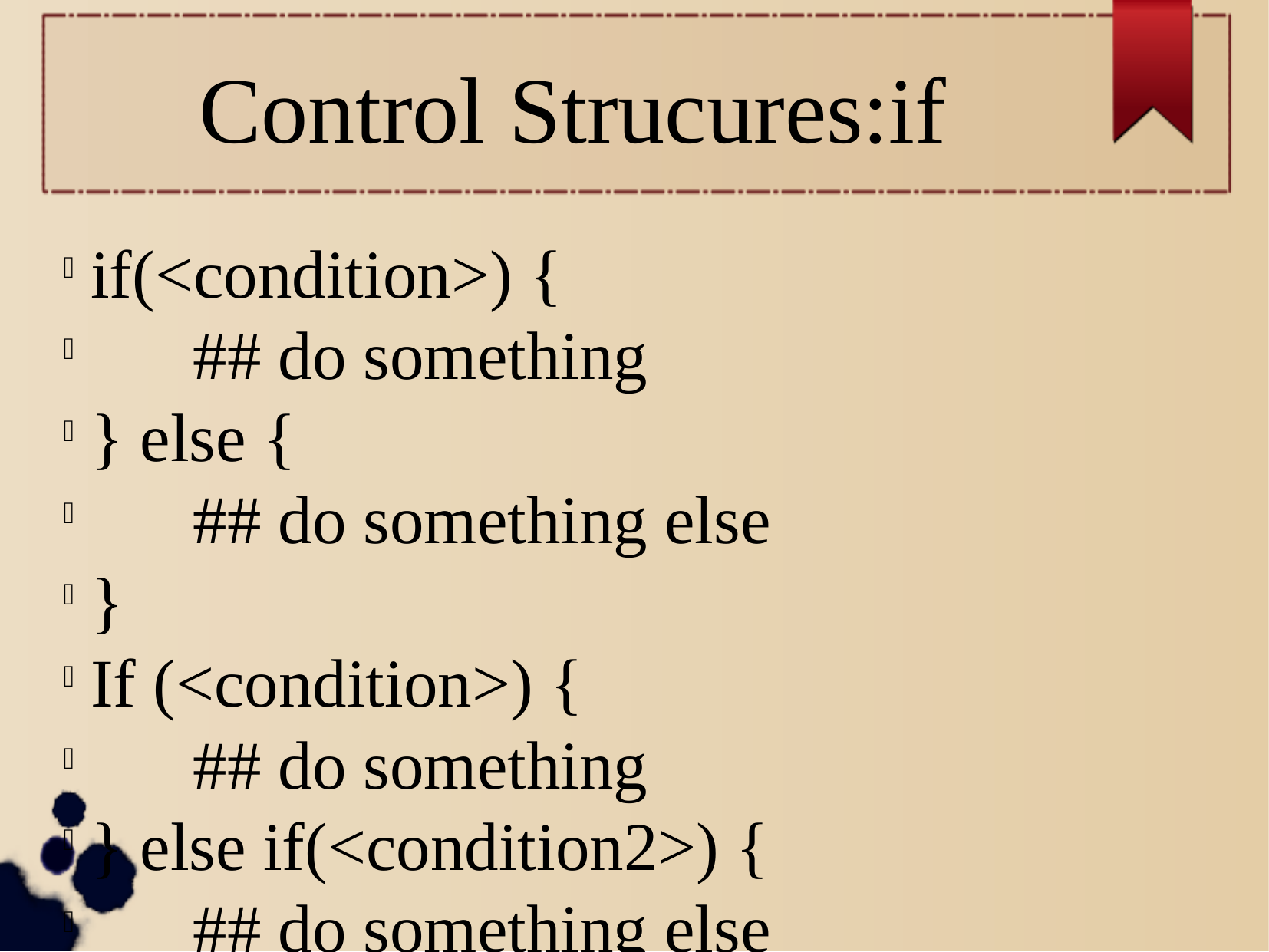

Control Strucures:if
if(<condition>) {
      ## do something
} else {
      ## do something else
}
If (<condition>) {
      ## do something
} else if(<condition2>) {
      ## do something else
}else {
      ## do something else
}